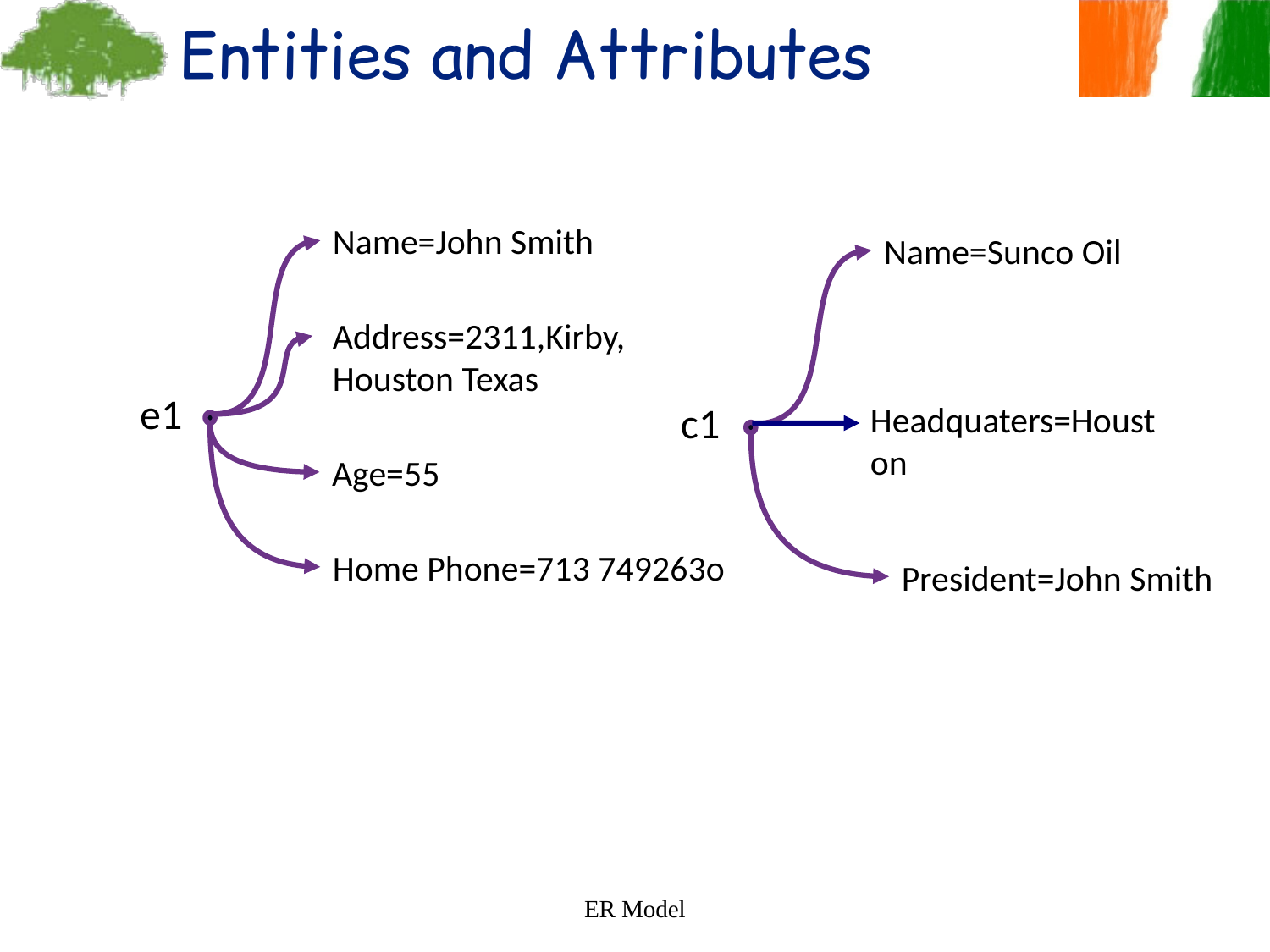

Entities and Attributes
Name=John Smith
Name=Sunco Oil
Address=2311,Kirby,
Houston Texas
e1
c1
Headquaters=Houston

Age=55
Home Phone=713 749263o
President=John Smith
ER Model